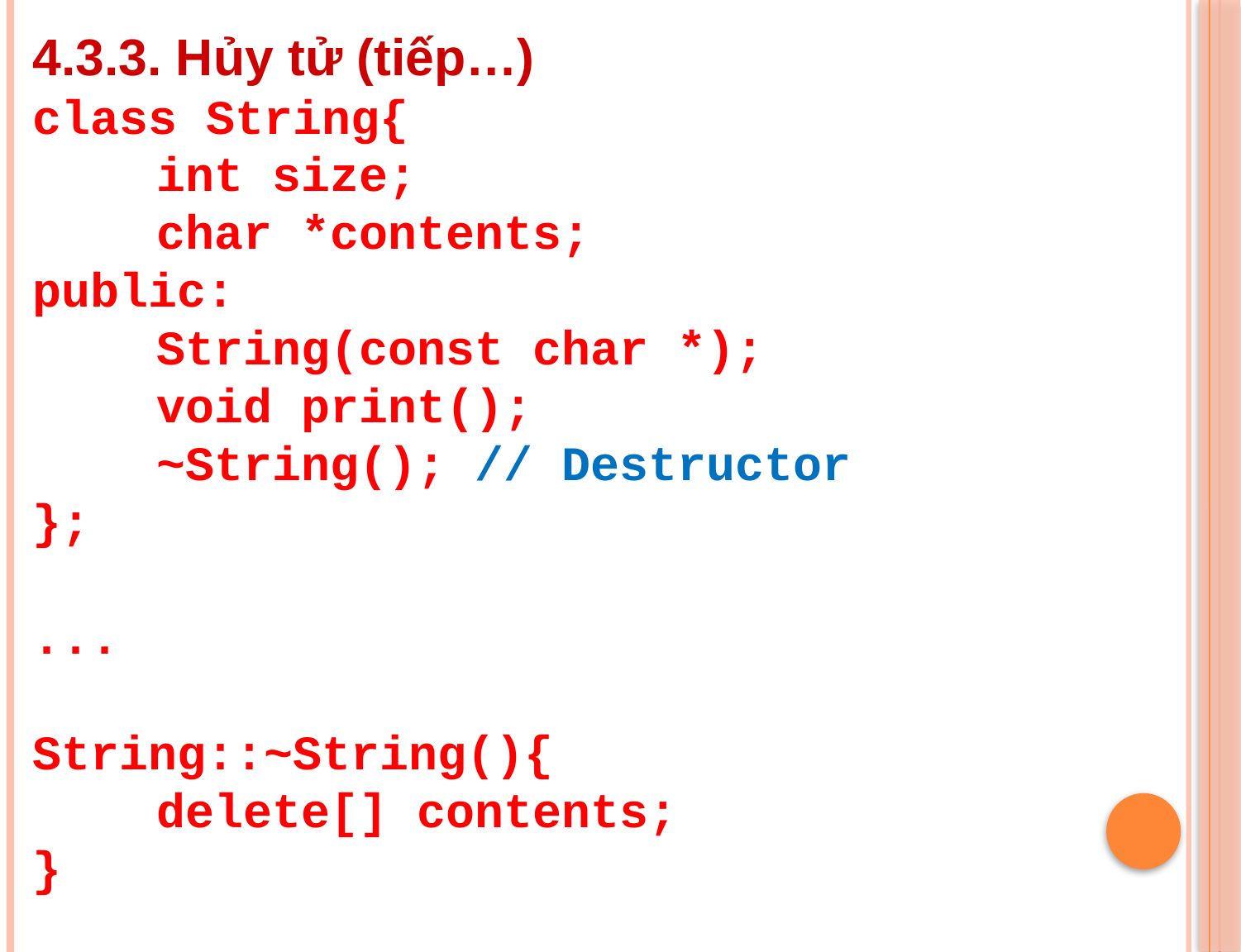

4.3.3. Hủy tử (tiếp…)
class String{
	int size;
	char *contents;
public:
	String(const char *);
	void print();
	~String(); // Destructor
};

...

String::~String(){
	delete[] contents;
}